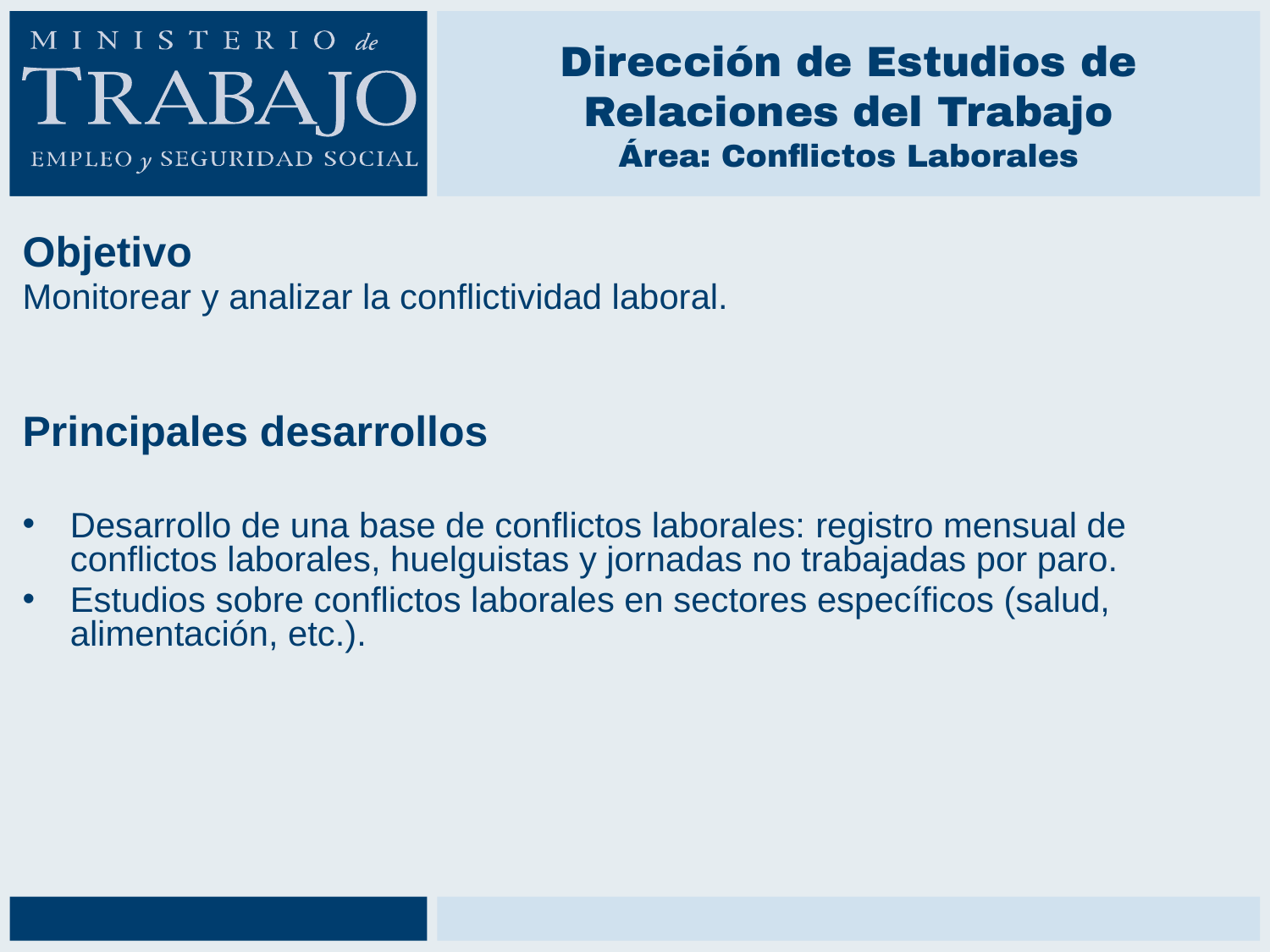

# Dirección de Estudios de Relaciones del Trabajo Área: Conflictos Laborales
Objetivo
Monitorear y analizar la conflictividad laboral.

Principales desarrollos

Desarrollo de una base de conflictos laborales: registro mensual de conflictos laborales, huelguistas y jornadas no trabajadas por paro.
Estudios sobre conflictos laborales en sectores específicos (salud, alimentación, etc.).